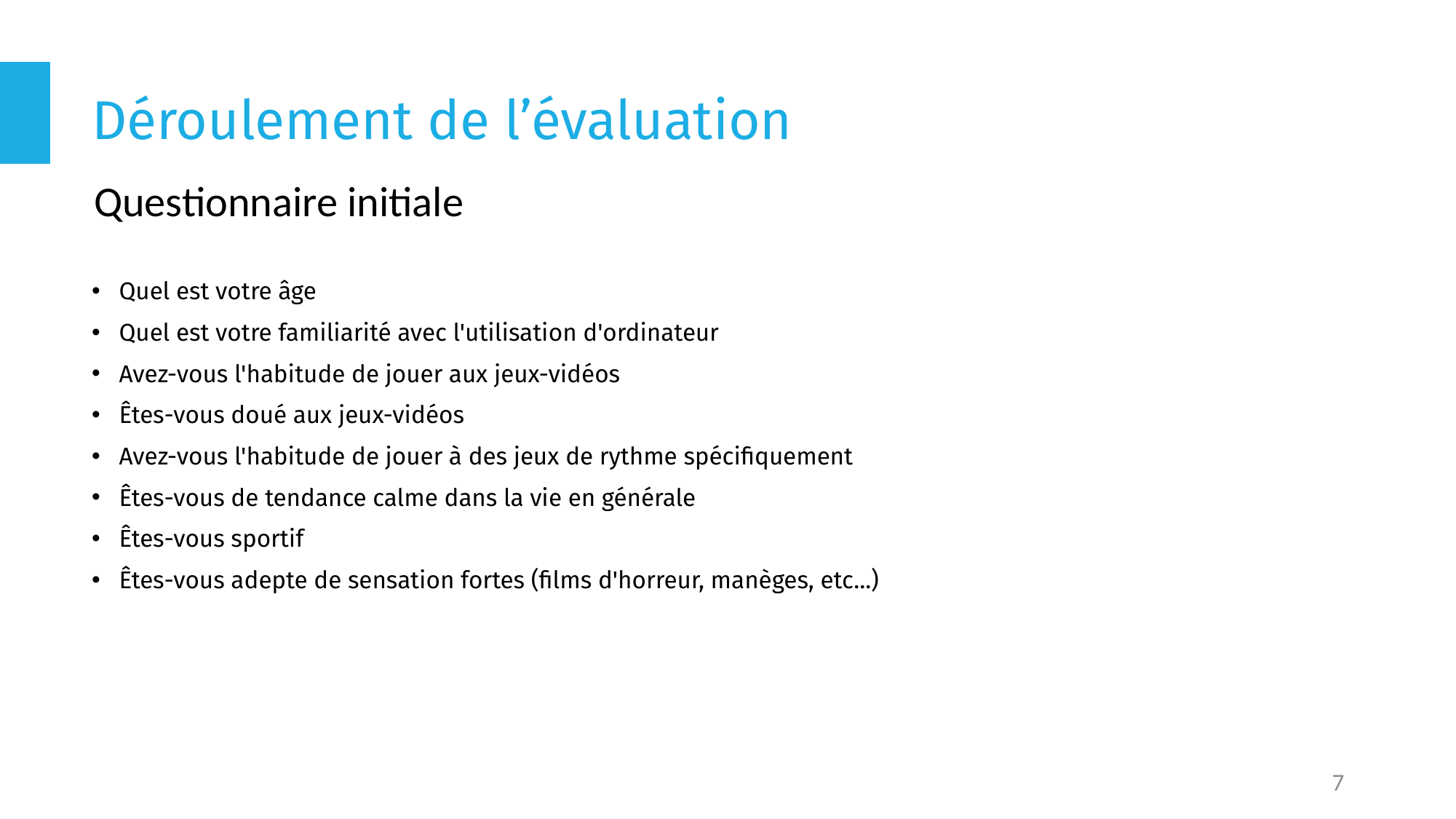

# Déroulement de l’évaluation
Questionnaire initiale
Quel est votre âge
Quel est votre familiarité avec l'utilisation d'ordinateur
Avez-vous l'habitude de jouer aux jeux-vidéos
Êtes-vous doué aux jeux-vidéos
Avez-vous l'habitude de jouer à des jeux de rythme spécifiquement
Êtes-vous de tendance calme dans la vie en générale
Êtes-vous sportif
Êtes-vous adepte de sensation fortes (films d'horreur, manèges, etc...)
7